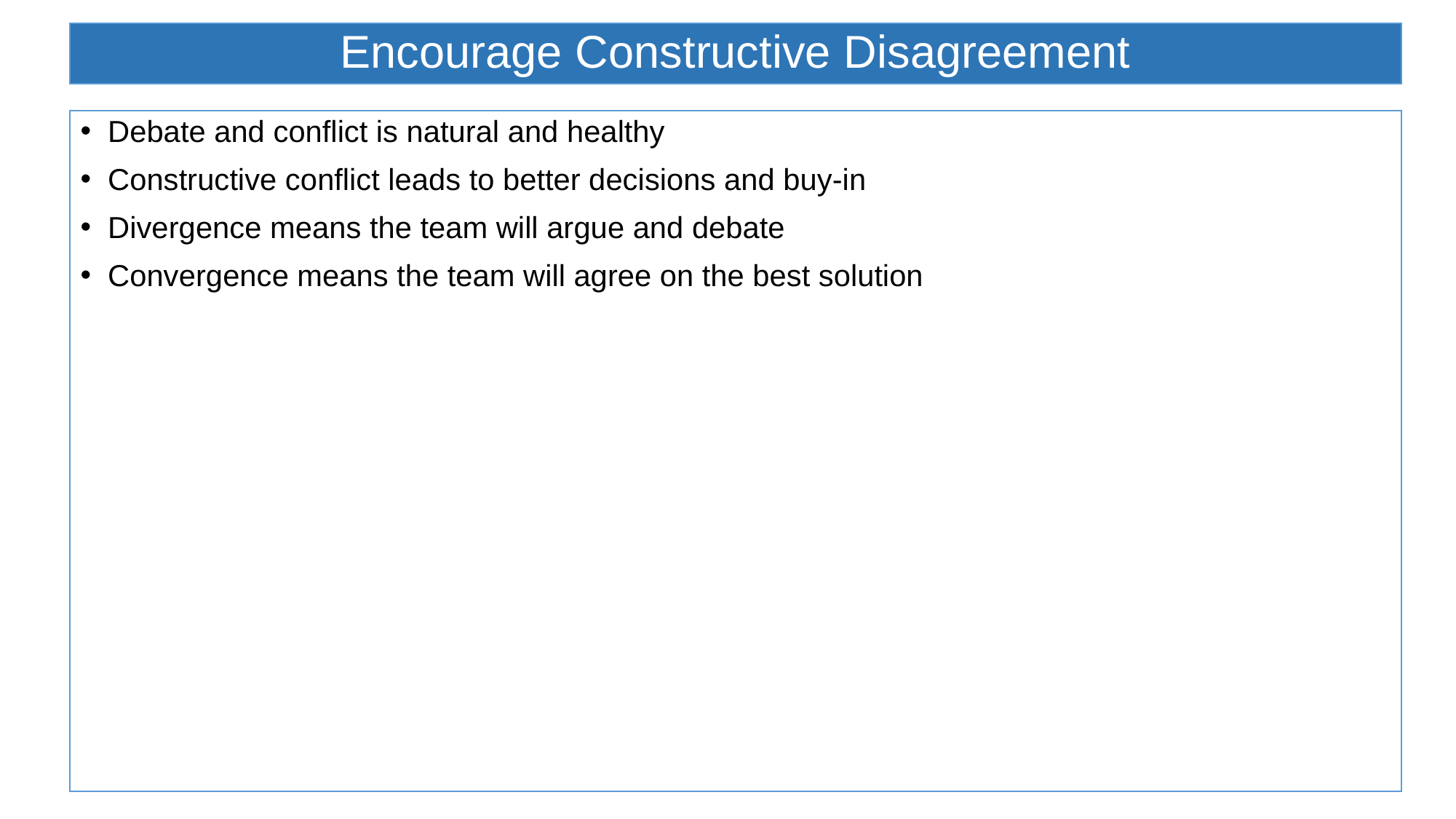

# Encourage Constructive Disagreement
Debate and conflict is natural and healthy
Constructive conflict leads to better decisions and buy-in
Divergence means the team will argue and debate
Convergence means the team will agree on the best solution